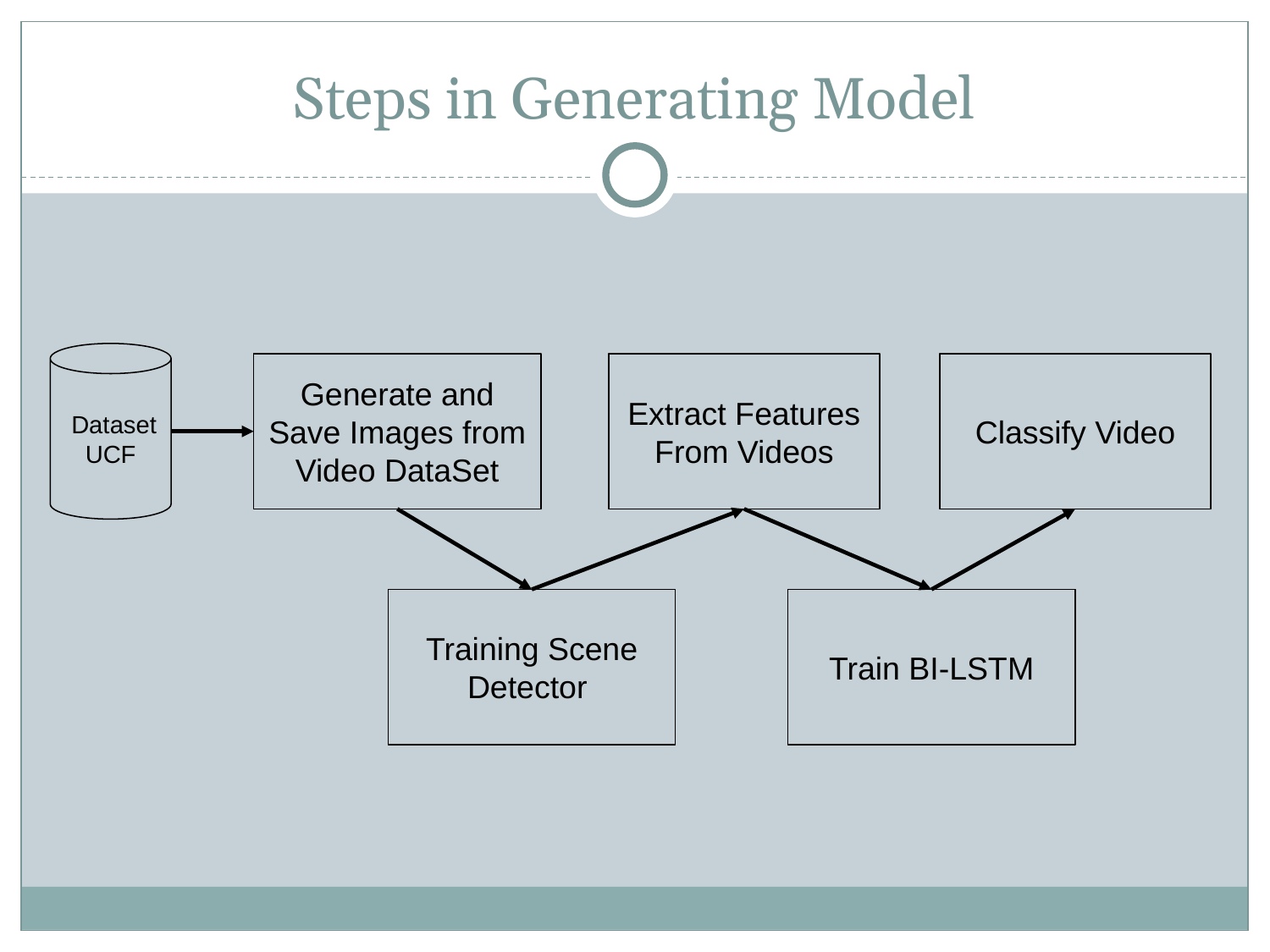

# Steps in Generating Model

 Dataset
UCF
Classify Video
Generate and Save Images from Video DataSet
Extract Features From Videos
Training Scene Detector
Train BI-LSTM